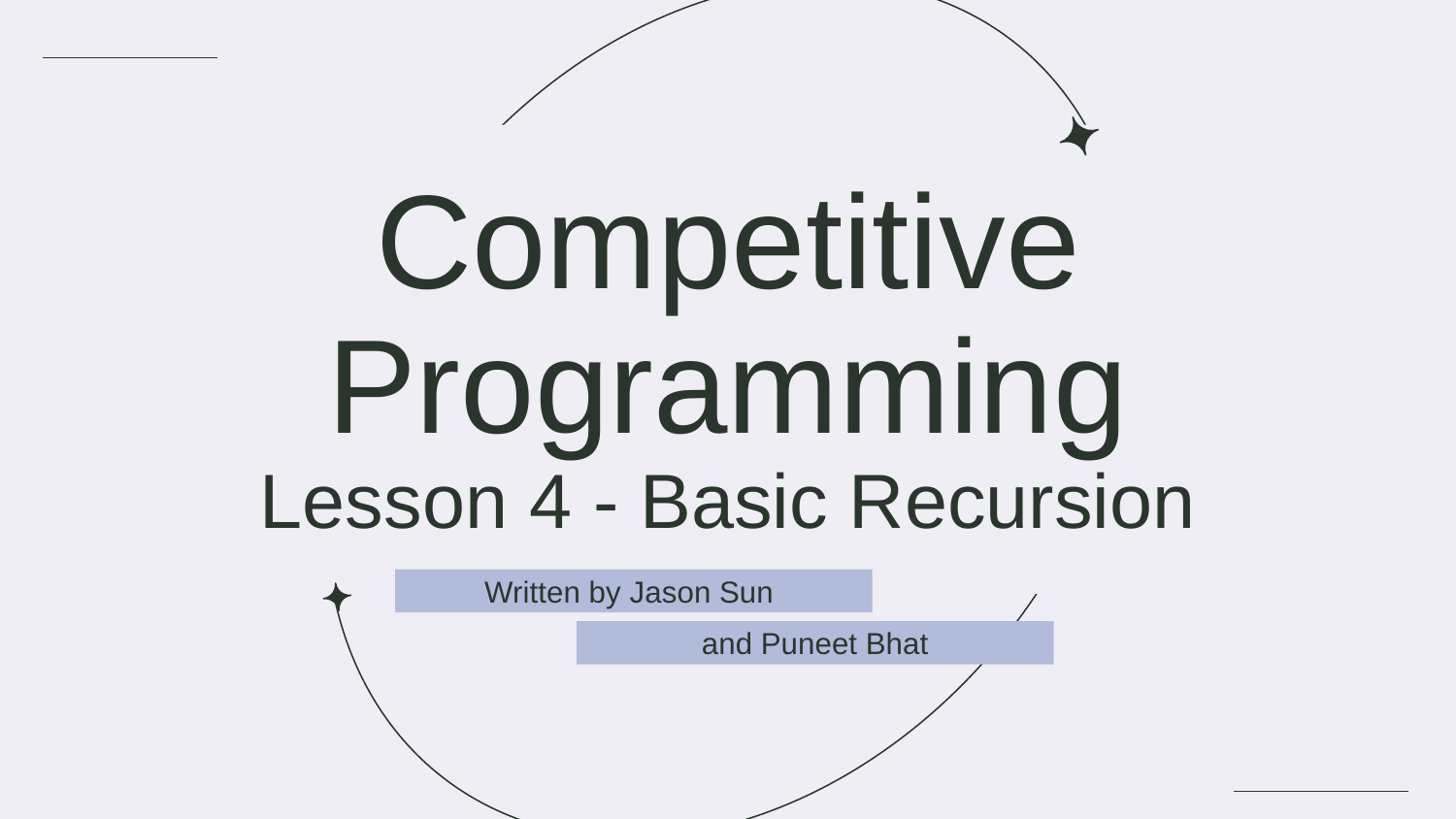

# Competitive
Programming
Lesson 4 - Basic Recursion
Written by Jason Sun

and Puneet Bhat